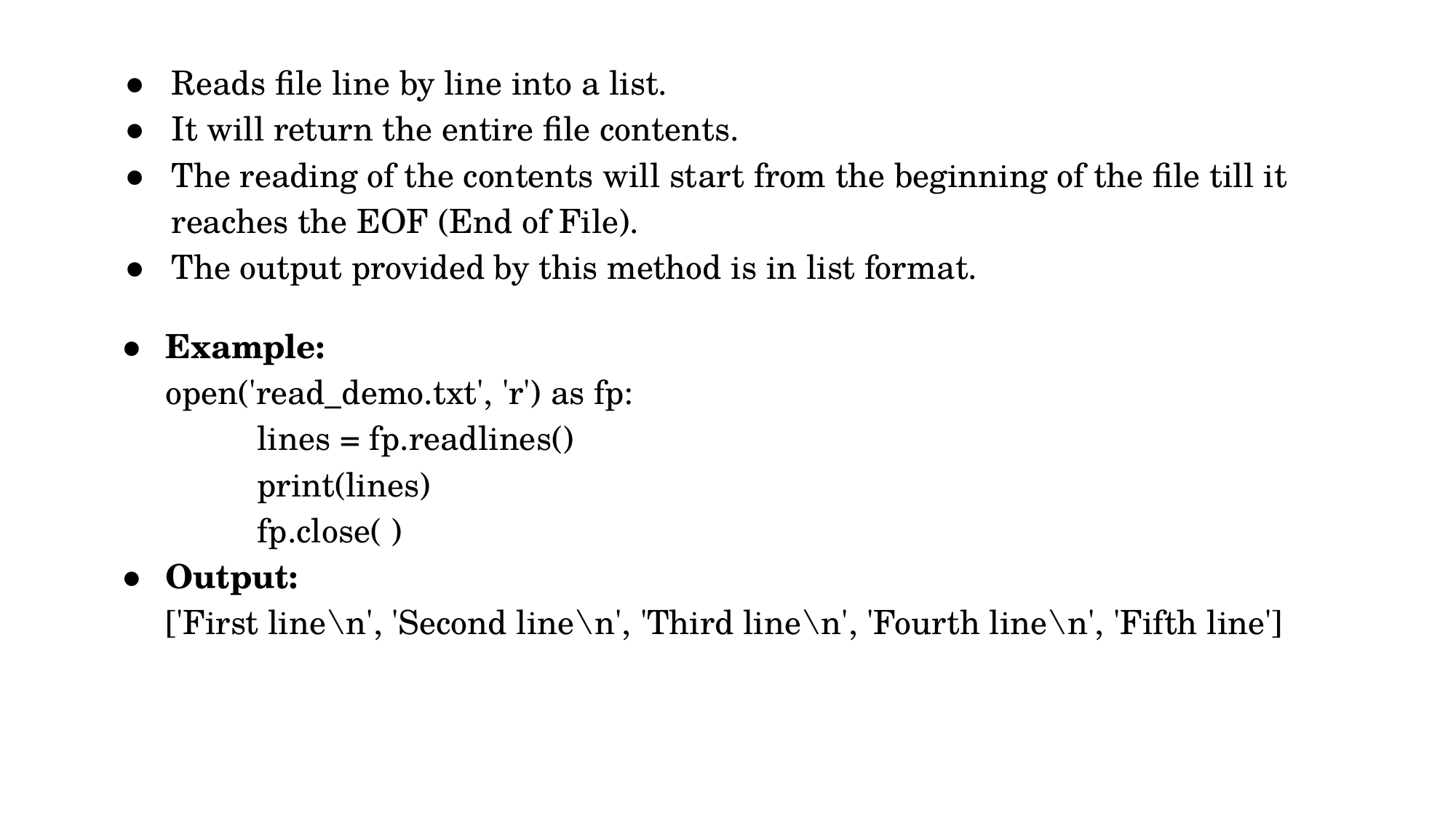

# Reads file line by line into a list.
It will return the entire file contents.
The reading of the contents will start from the beginning of the file till it reaches the EOF (End of File).
The output provided by this method is in list format.
Example:
open('read_demo.txt', 'r') as fp:
    lines = fp.readlines()
    print(lines)
    fp.close( )
Output:
['First line\n', 'Second line\n', 'Third line\n', 'Fourth line\n', 'Fifth line']